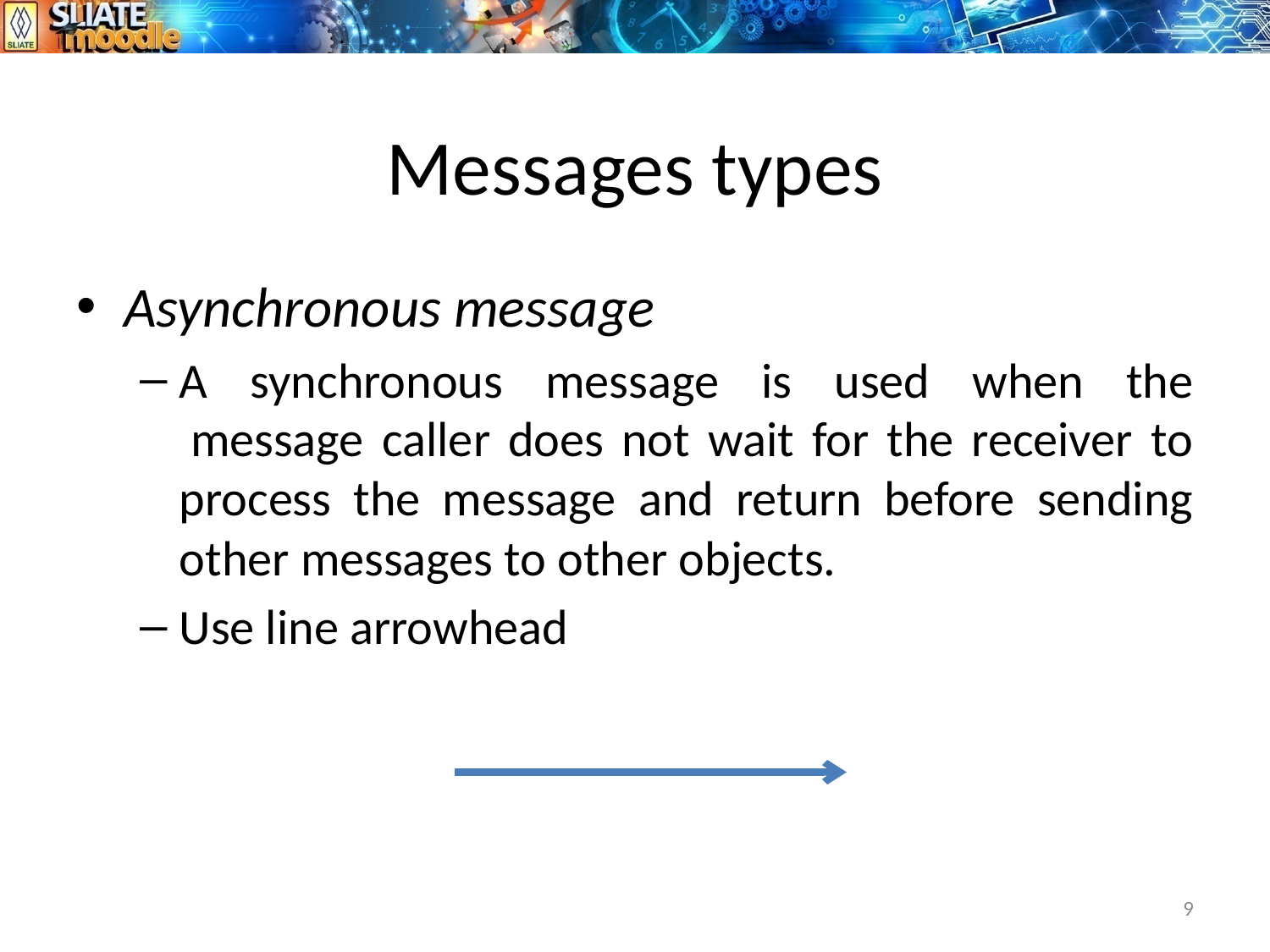

# Messages types
Asynchronous message
A synchronous message is used when the  message caller does not wait for the receiver to process the message and return before sending other messages to other objects.
Use line arrowhead

9